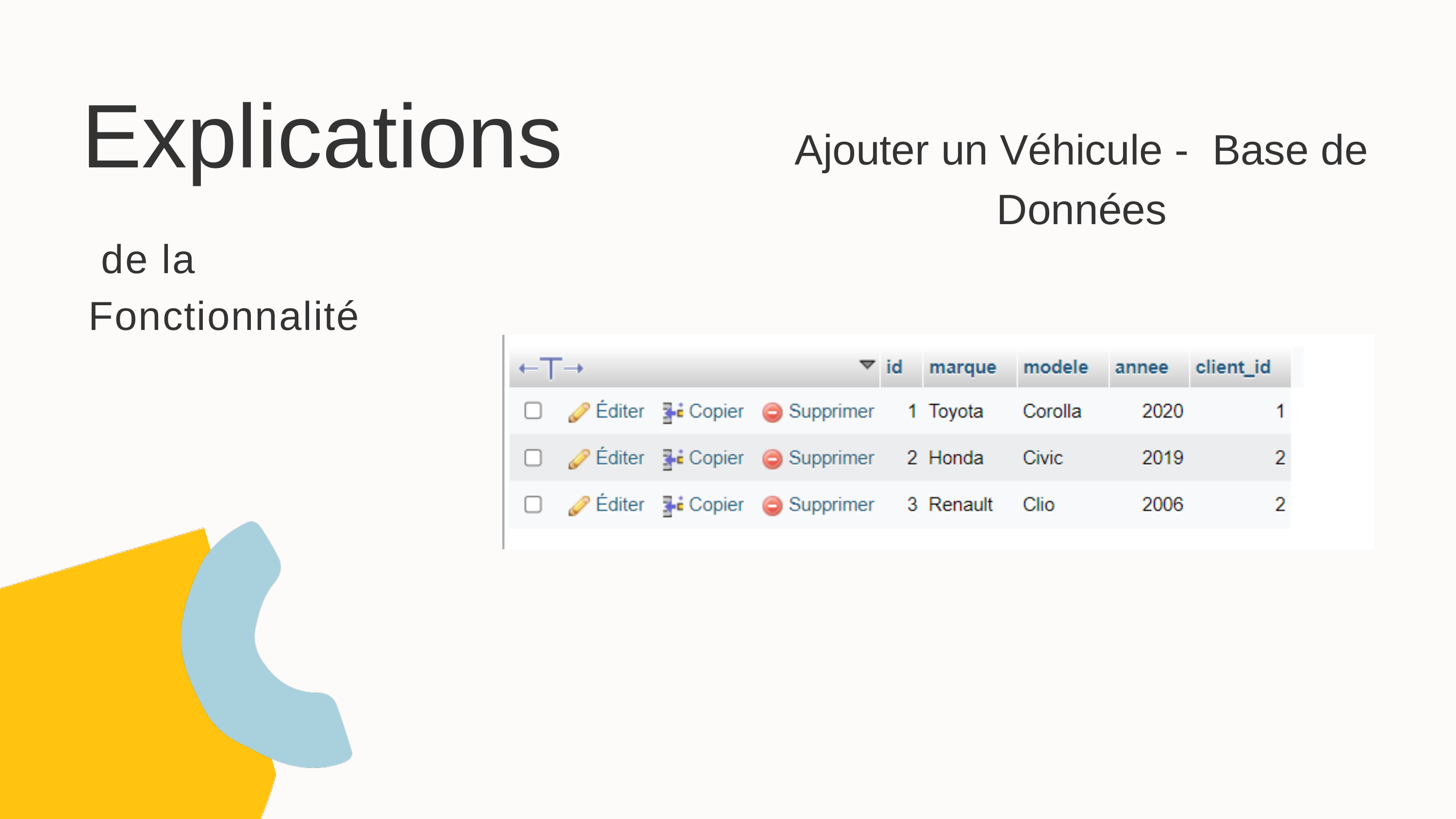

Explications
Ajouter un Véhicule -  Base de Données
 de la Fonctionnalité